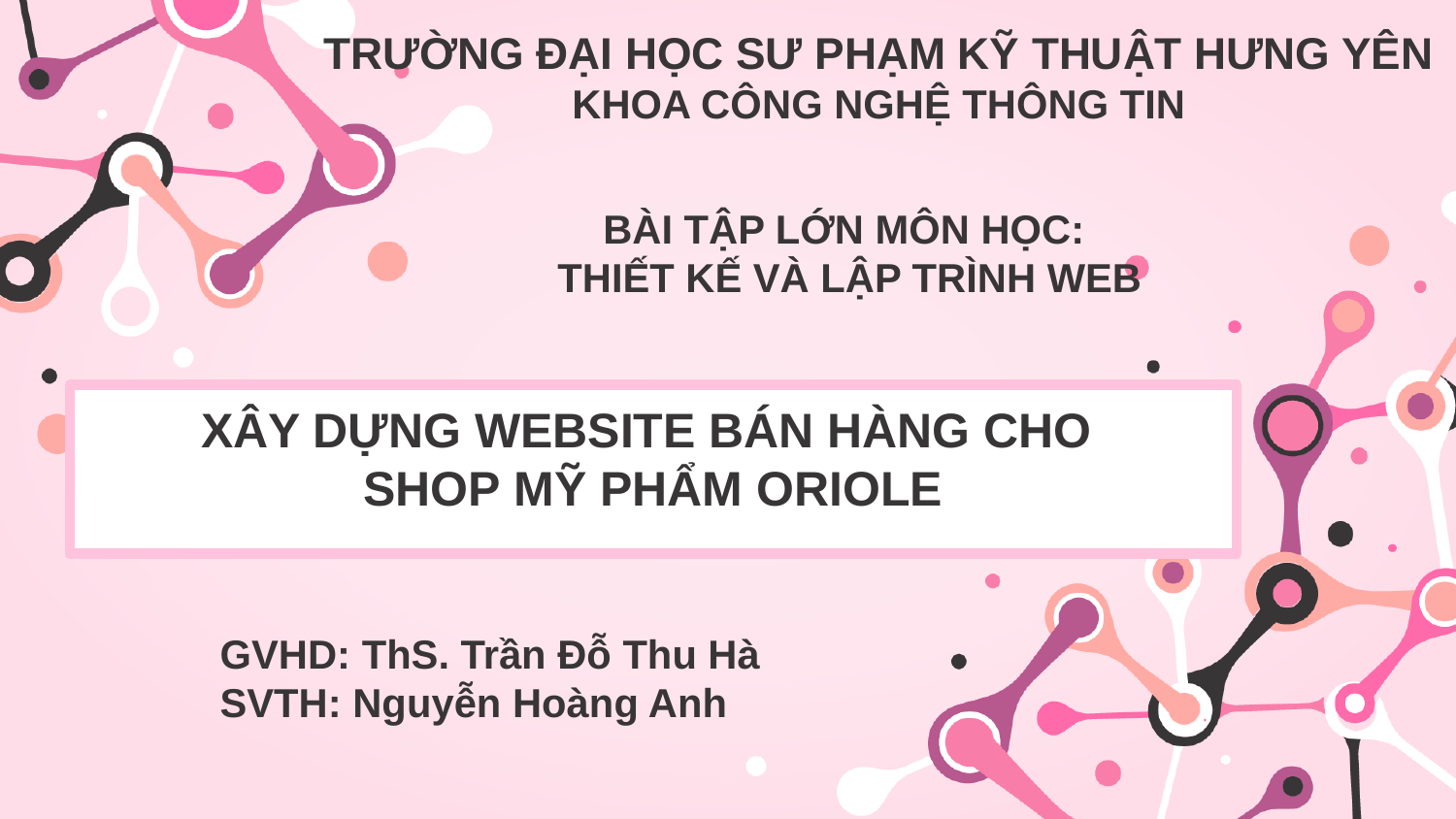

TRƯỜNG ĐẠI HỌC SƯ PHẠM KỸ THUẬT HƯNG YÊN
KHOA CÔNG NGHỆ THÔNG TIN
BÀI TẬP LỚN MÔN HỌC:
THIẾT KẾ VÀ LẬP TRÌNH WEB
XÂY DỰNG WEBSITE BÁN HÀNG CHO
SHOP MỸ PHẨM ORIOLE

GVHD: ThS. Trần Đỗ Thu Hà
SVTH: Nguyễn Hoàng Anh